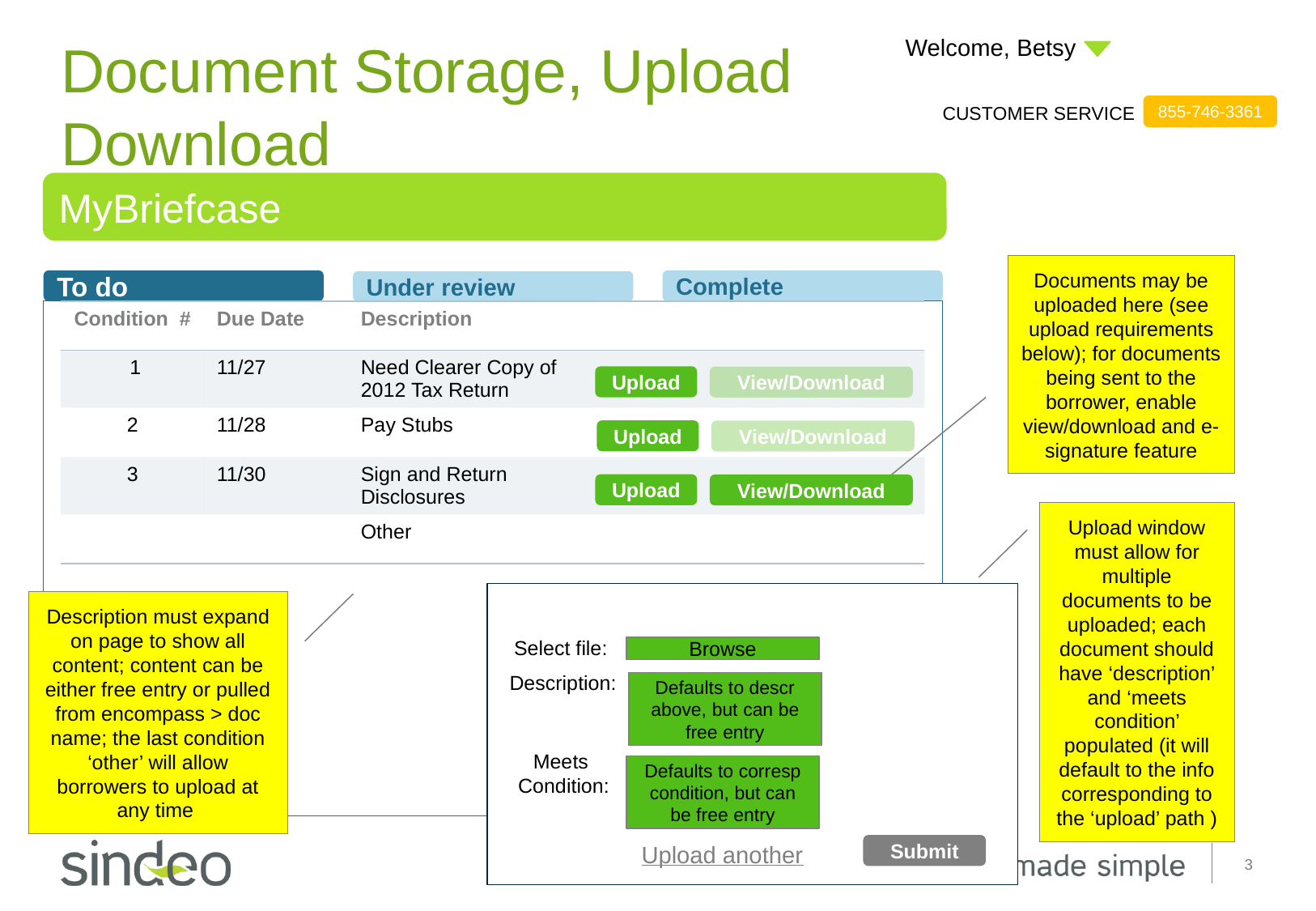

Welcome, Betsy
# Document Storage, Upload Download

CUSTOMER SERVICE
855-746-3361
MyBriefcase
Documents may be uploaded here (see upload requirements below); for documents being sent to the borrower, enable view/download and e-signature feature
Complete
To do
Under review

| Condition # | Due Date | Description |  |  |  |
| --- | --- | --- | --- | --- | --- |
| 1 | 11/27 | Need Clearer Copy of 2012 Tax Return |  |  |  |
| 2 | 11/28 | Pay Stubs |  |  |  |
| 3 | 11/30 | Sign and Return Disclosures |  |  |  |
|  |  | Other |  |  |  |
Upload
View/Download
Upload
View/Download
Upload
View/Download
Upload window must allow for multiple documents to be uploaded; each document should have ‘description’ and ‘meets condition’ populated (it will default to the info corresponding to the ‘upload’ path )

Select file:
Browse
Description:
Defaults to descr above, but can be free entry
Meets
Condition:
Defaults to corresp condition, but can be free entry
Upload another
Submit
Description must expand on page to show all content; content can be either free entry or pulled from encompass > doc name; the last condition ‘other’ will allow borrowers to upload at any time